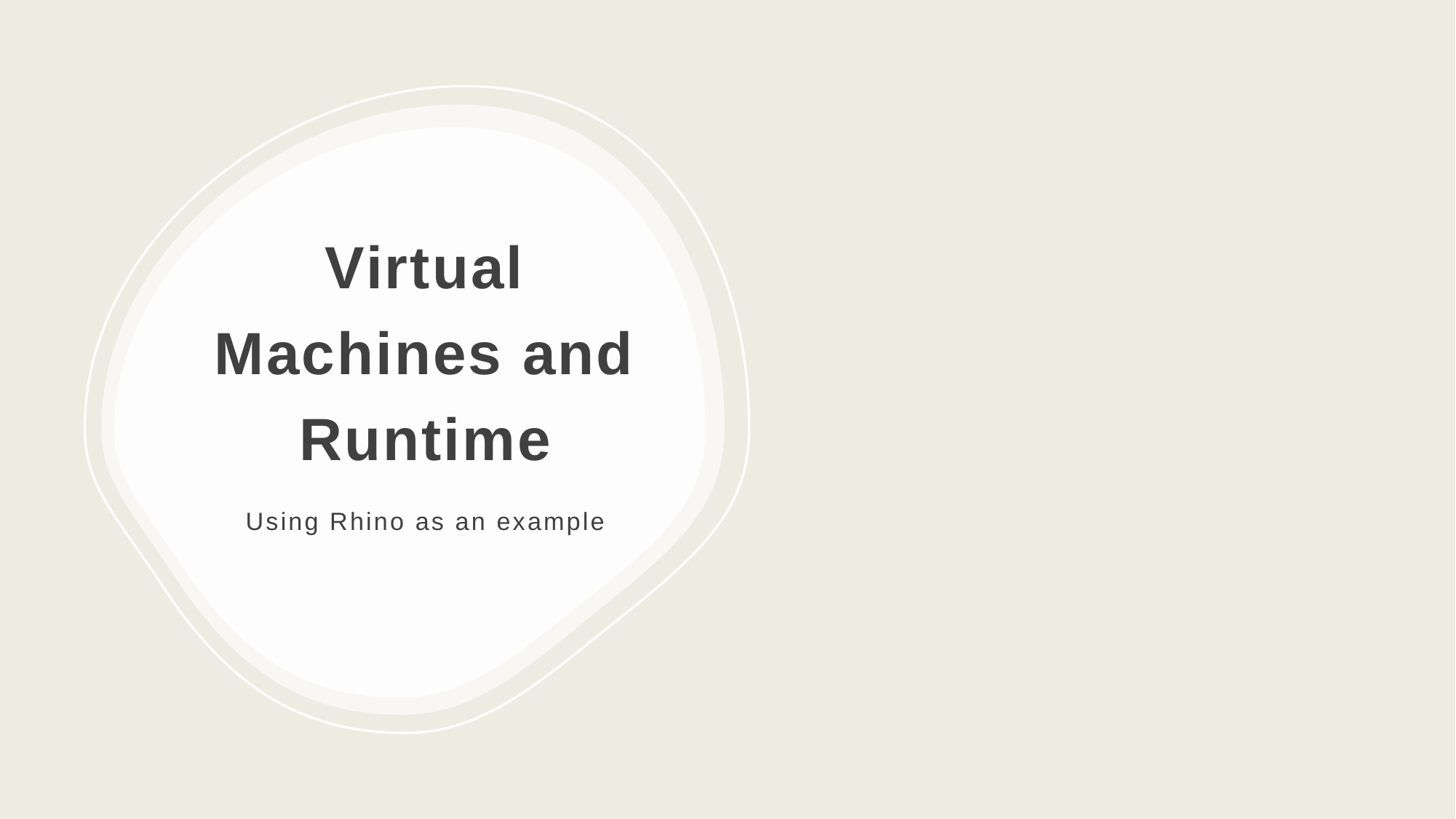

# Virtual Machines and Runtime
Using Rhino as an example